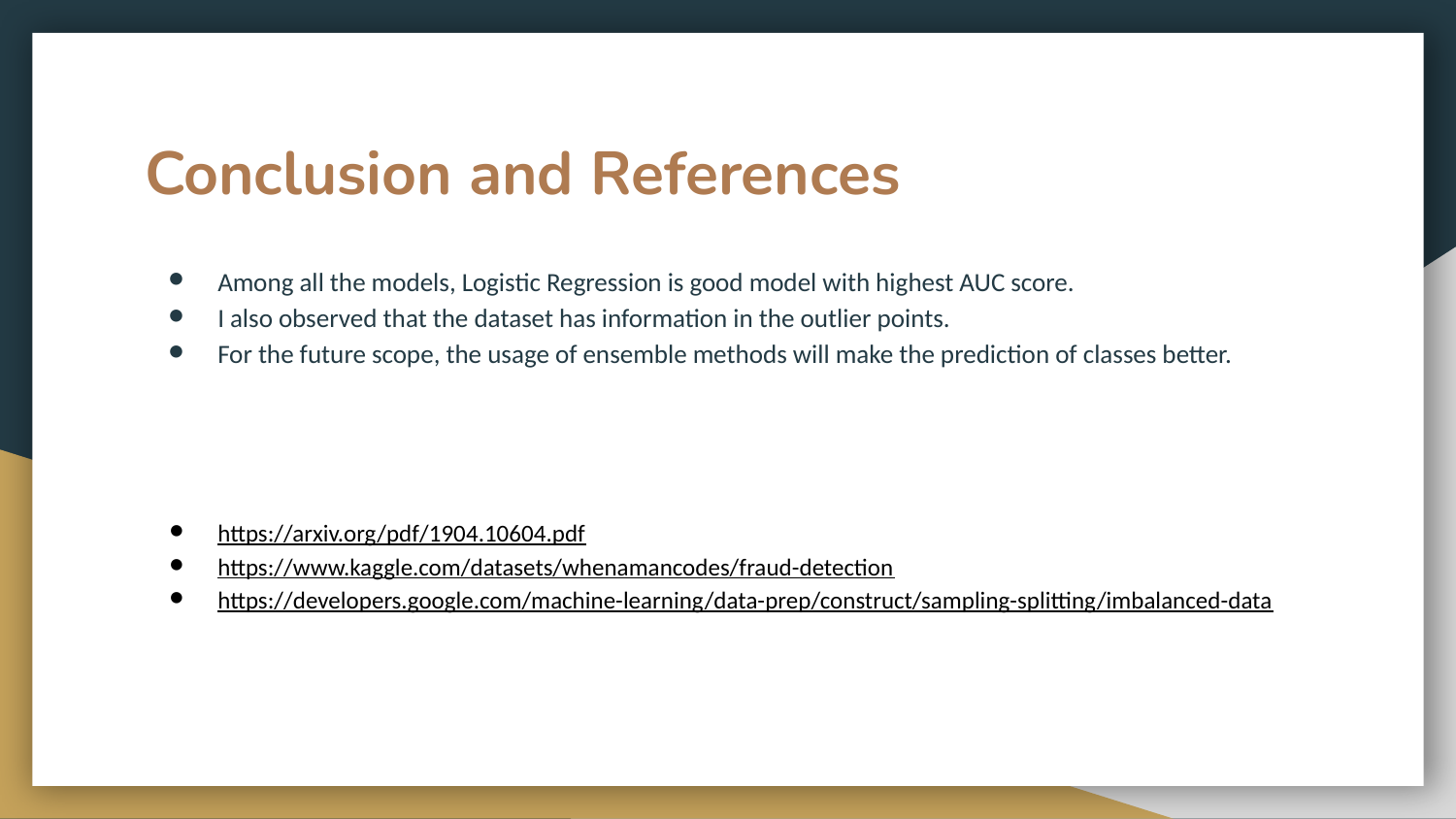

# Conclusion and References
Among all the models, Logistic Regression is good model with highest AUC score.
I also observed that the dataset has information in the outlier points.
For the future scope, the usage of ensemble methods will make the prediction of classes better.

https://arxiv.org/pdf/1904.10604.pdf
https://www.kaggle.com/datasets/whenamancodes/fraud-detection
https://developers.google.com/machine-learning/data-prep/construct/sampling-splitting/imbalanced-data